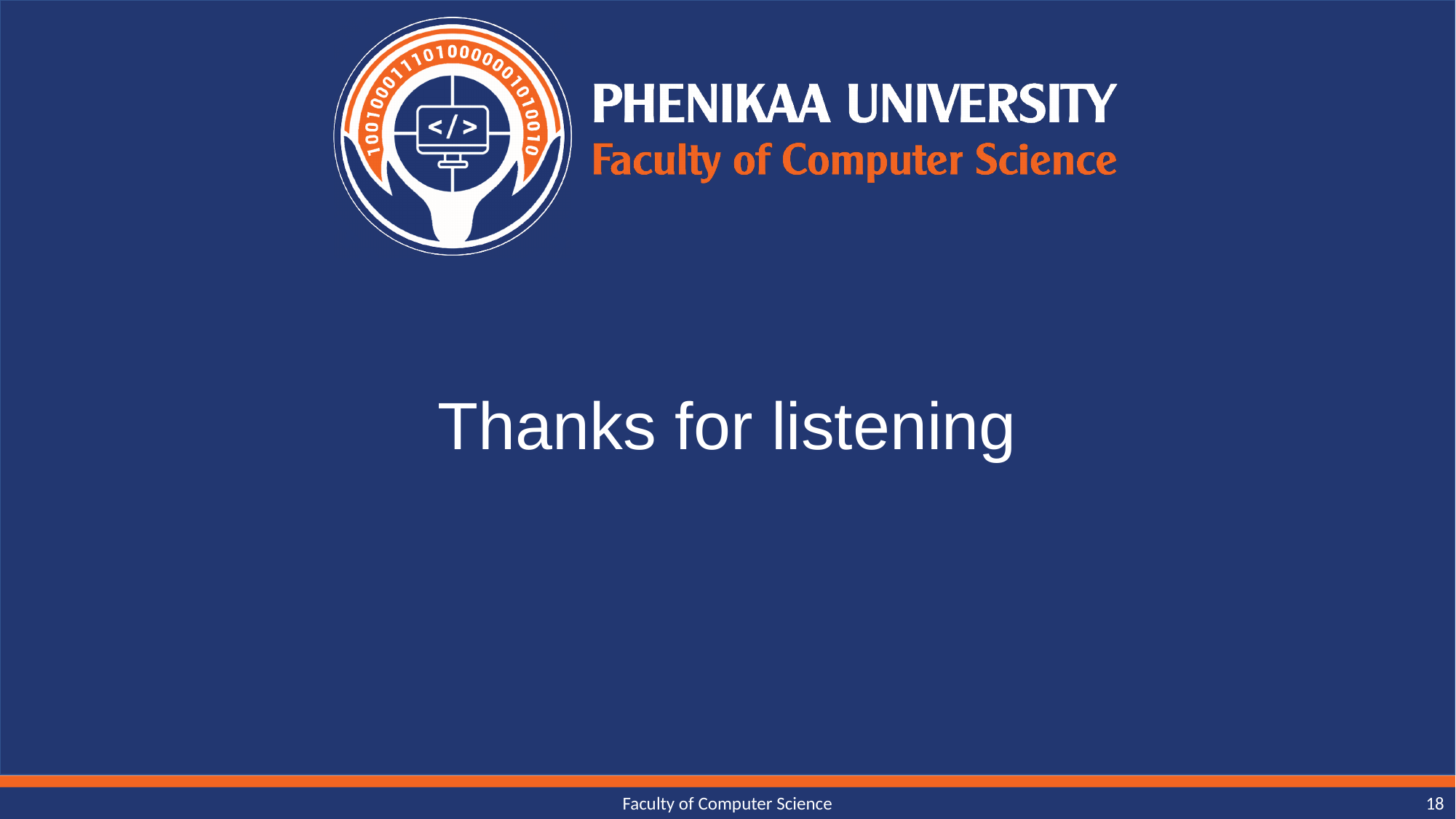

# Thanks for listening
Faculty of Computer Science
18